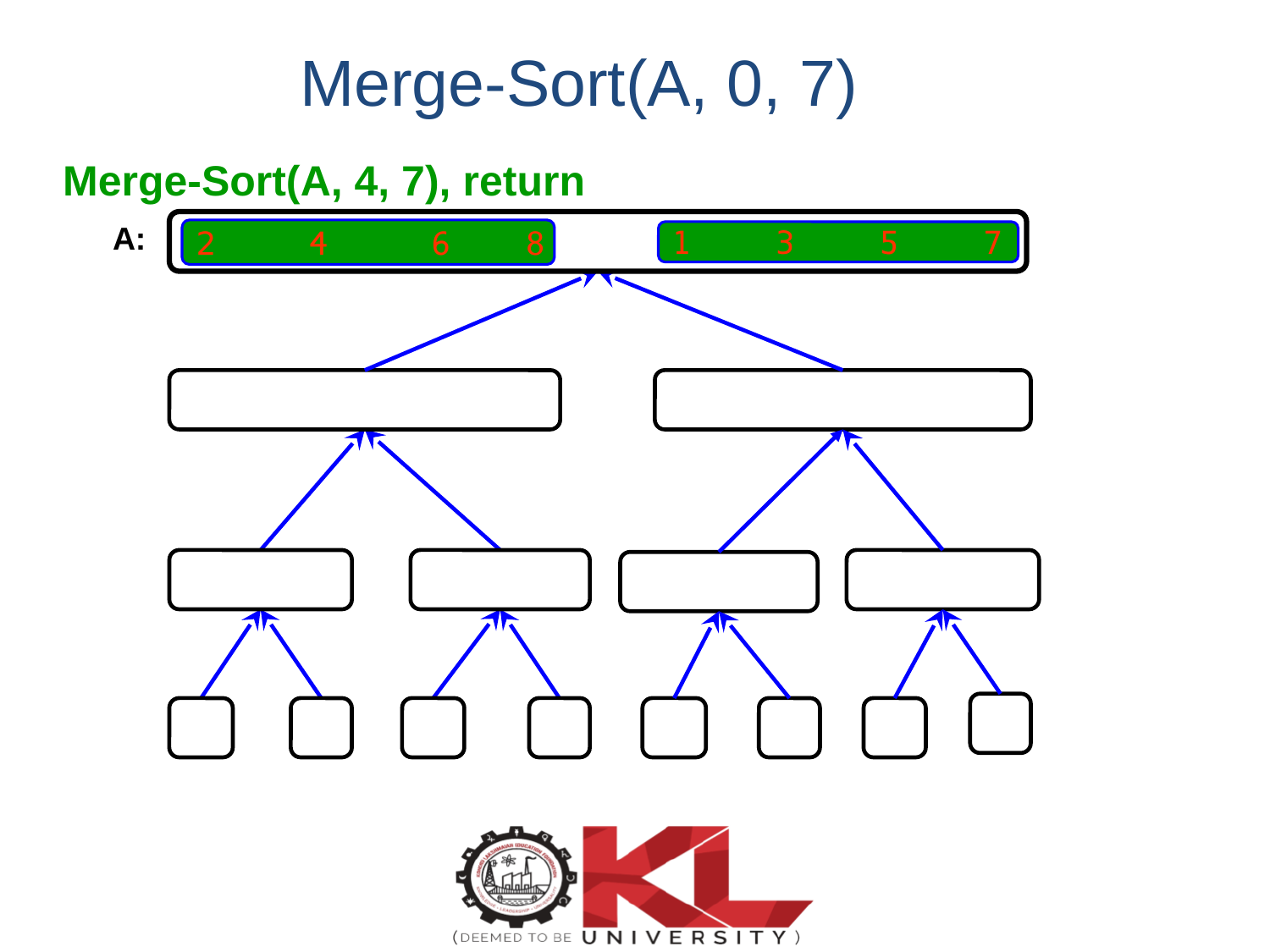

Merge-Sort(A, 0, 7)
Merge-Sort(A, 4, 7), return

A:
2          4           6        8
1         3         5         7